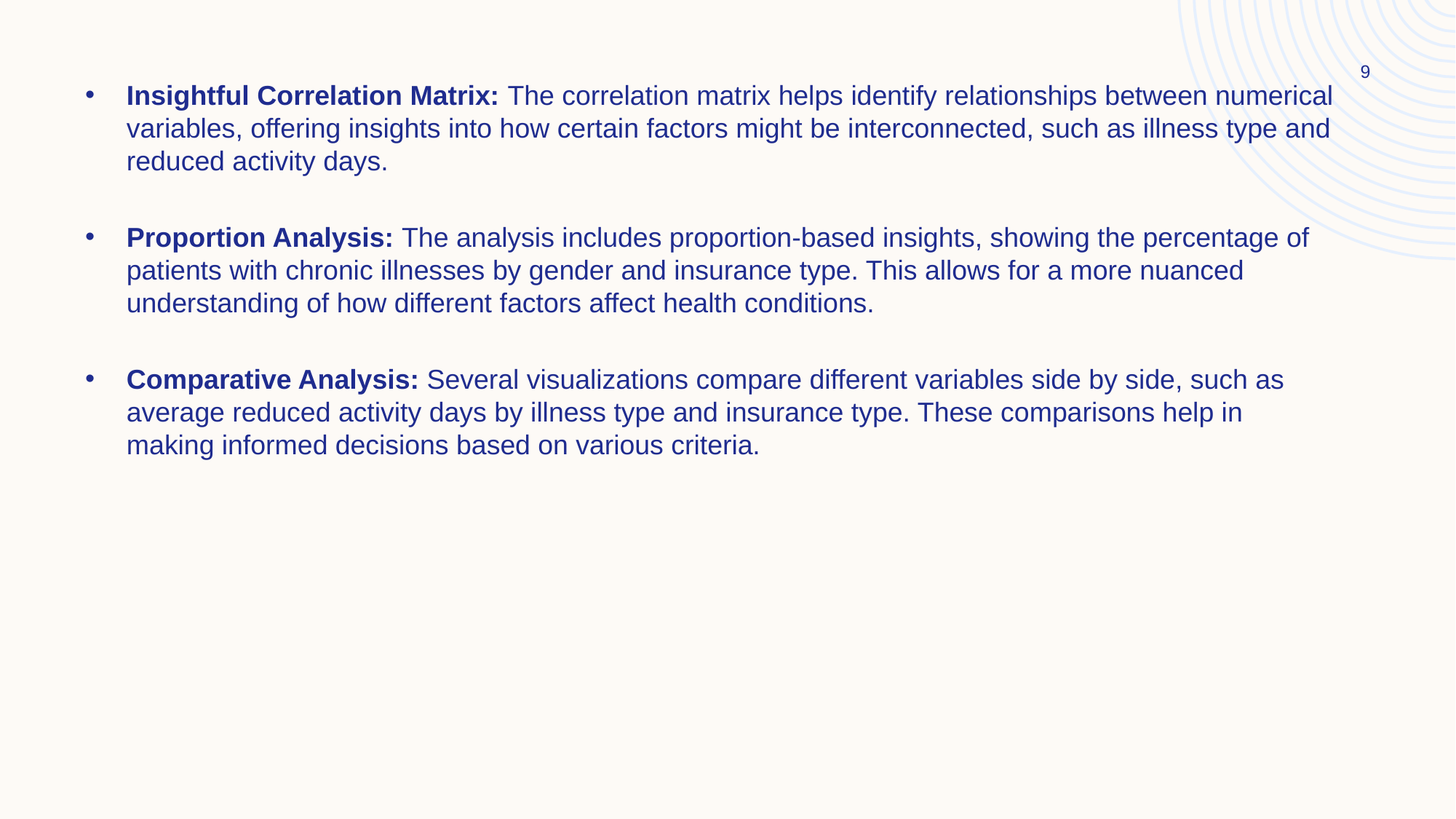

#

9
Insightful Correlation Matrix: The correlation matrix helps identify relationships between numerical variables, offering insights into how certain factors might be interconnected, such as illness type and reduced activity days.

Proportion Analysis: The analysis includes proportion-based insights, showing the percentage of patients with chronic illnesses by gender and insurance type. This allows for a more nuanced understanding of how different factors affect health conditions.

Comparative Analysis: Several visualizations compare different variables side by side, such as average reduced activity days by illness type and insurance type. These comparisons help in making informed decisions based on various criteria.